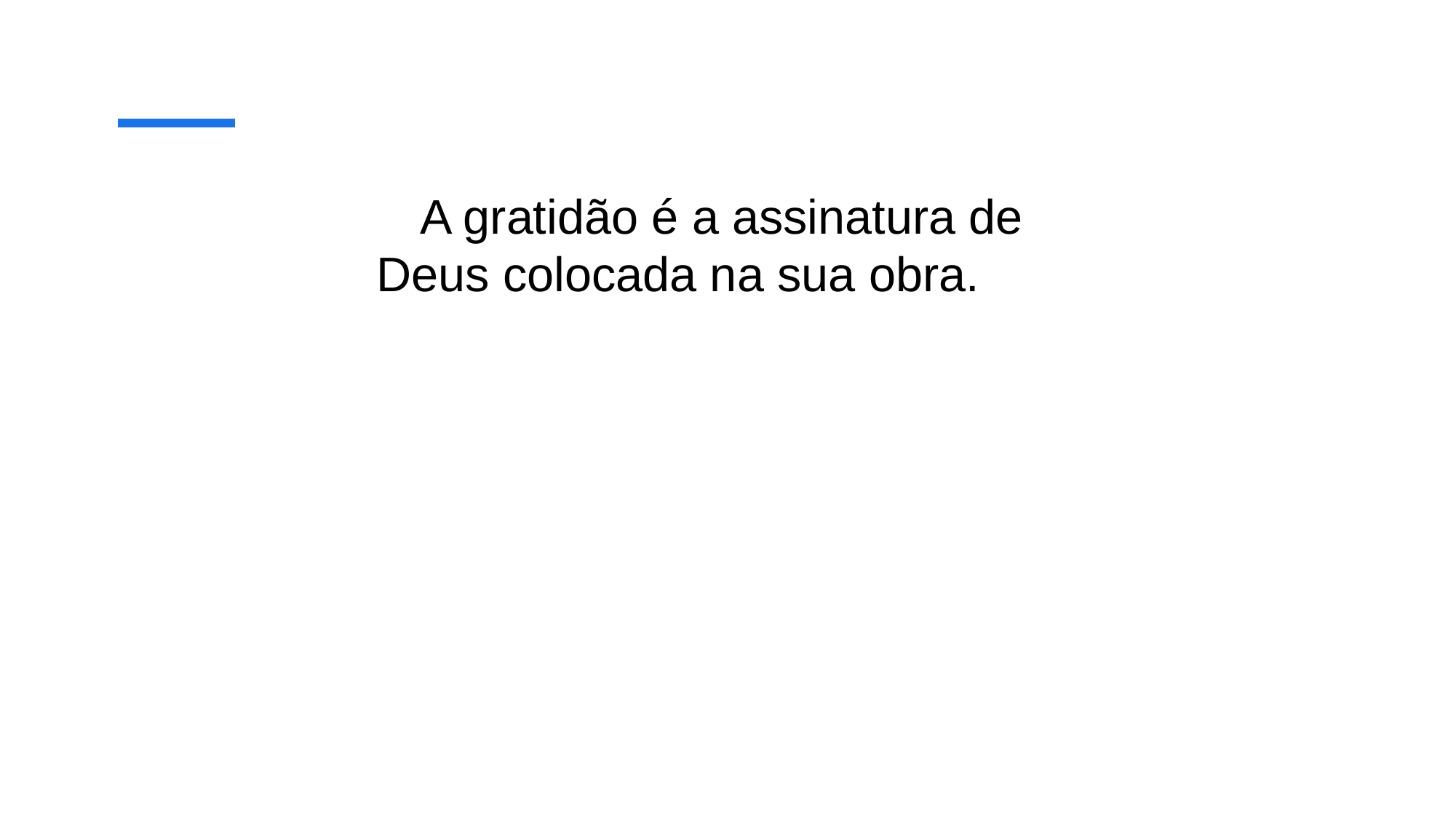

# A gratidão é a assinatura de Deus colocada na sua obra.